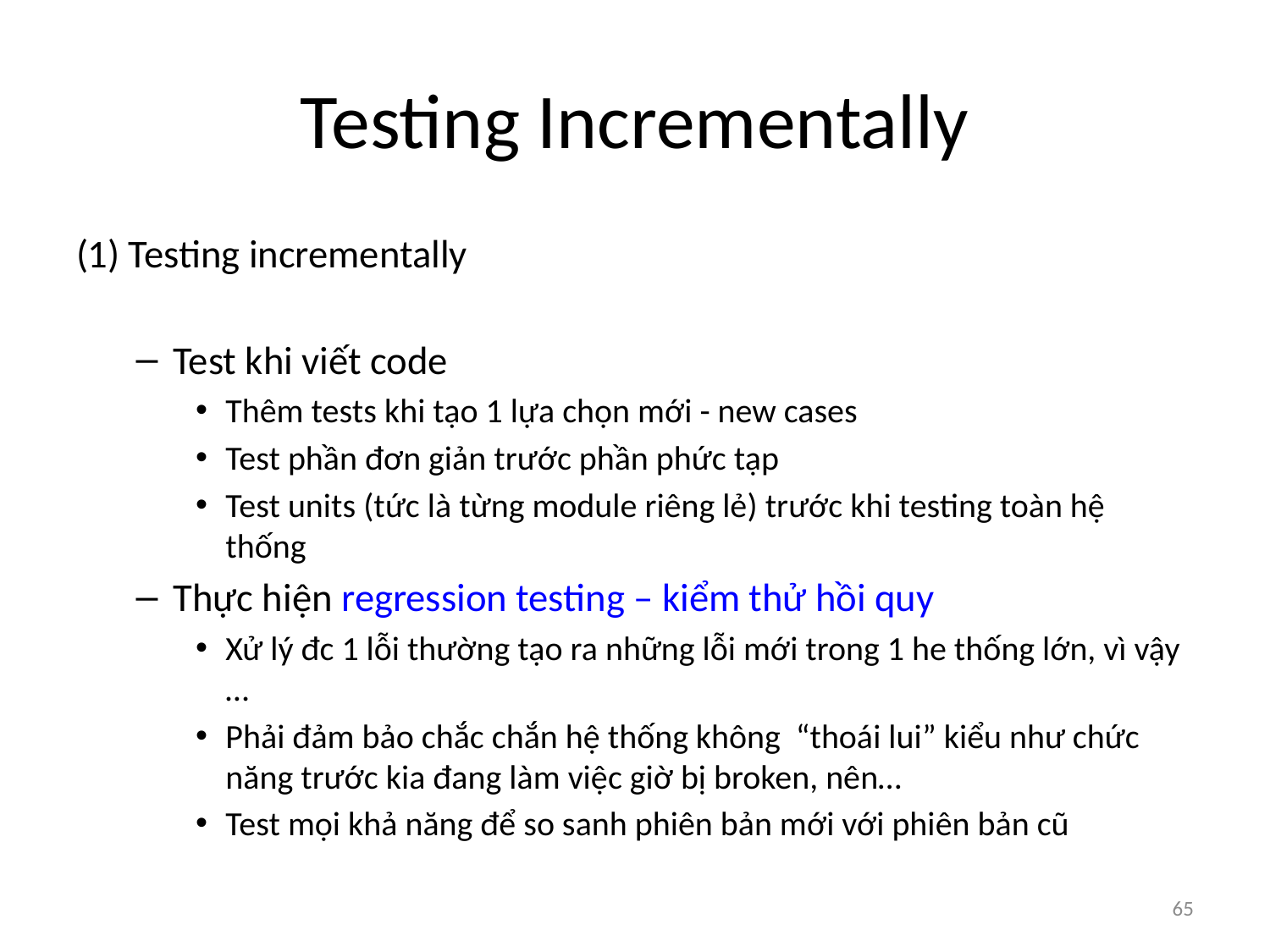

# Testing Incrementally
(1) Testing incrementally

Test khi viết code
Thêm tests khi tạo 1 lựa chọn mới - new cases
Test phần đơn giản trước phần phức tạp
Test units (tức là từng module riêng lẻ) trước khi testing toàn hệ thống
Thực hiện regression testing – kiểm thử hồi quy
Xử lý đc 1 lỗi thường tạo ra những lỗi mới trong 1 he thống lớn, vì vậy …
Phải đảm bảo chắc chắn hệ thống không  “thoái lui” kiểu như chức năng trước kia đang làm việc giờ bị broken, nên…
Test mọi khả năng để so sanh phiên bản mới với phiên bản cũ
65